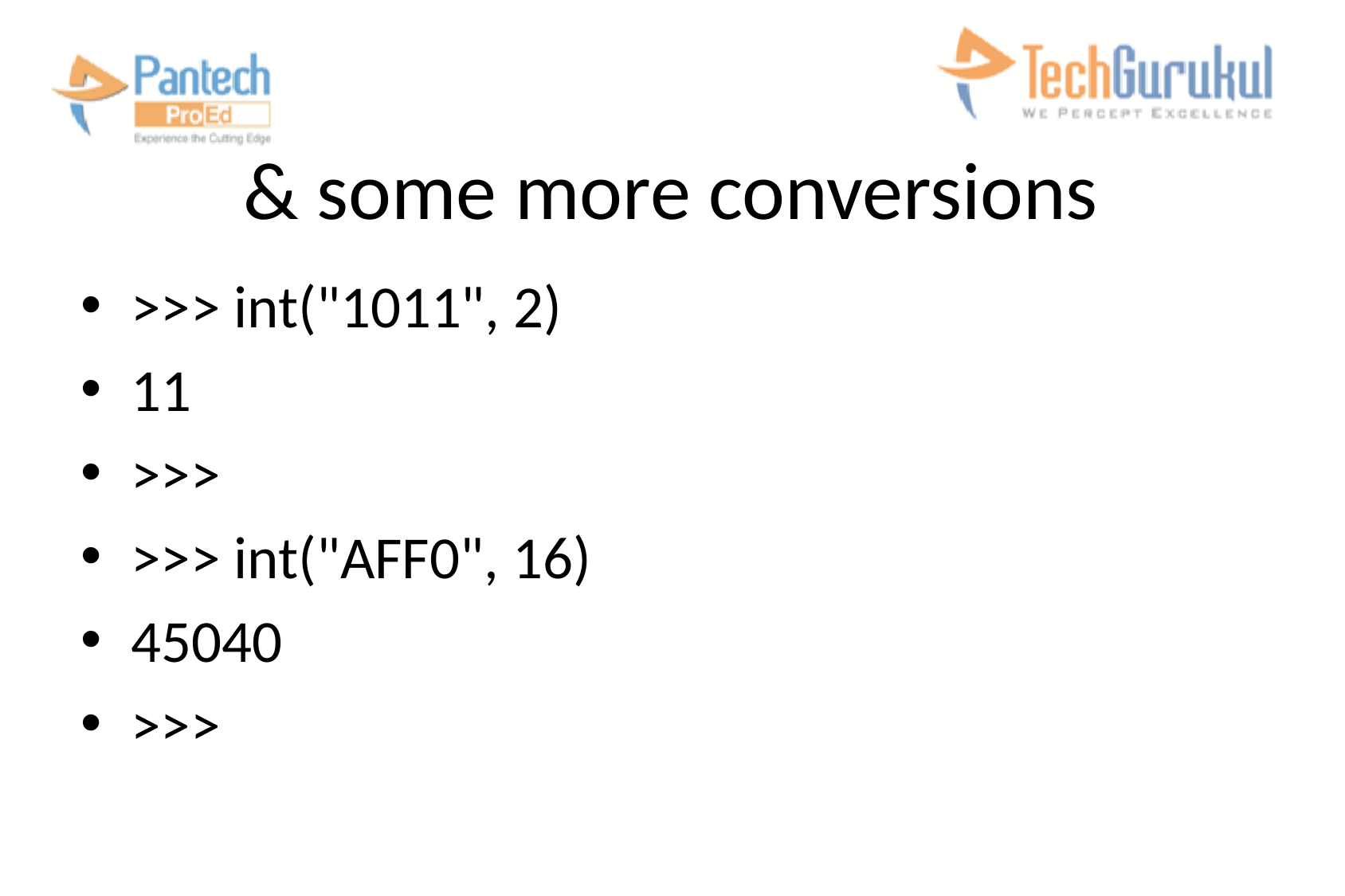

# & some more conversions
>>> int("1011", 2)
11
>>>
>>> int("AFF0", 16)
45040
>>>